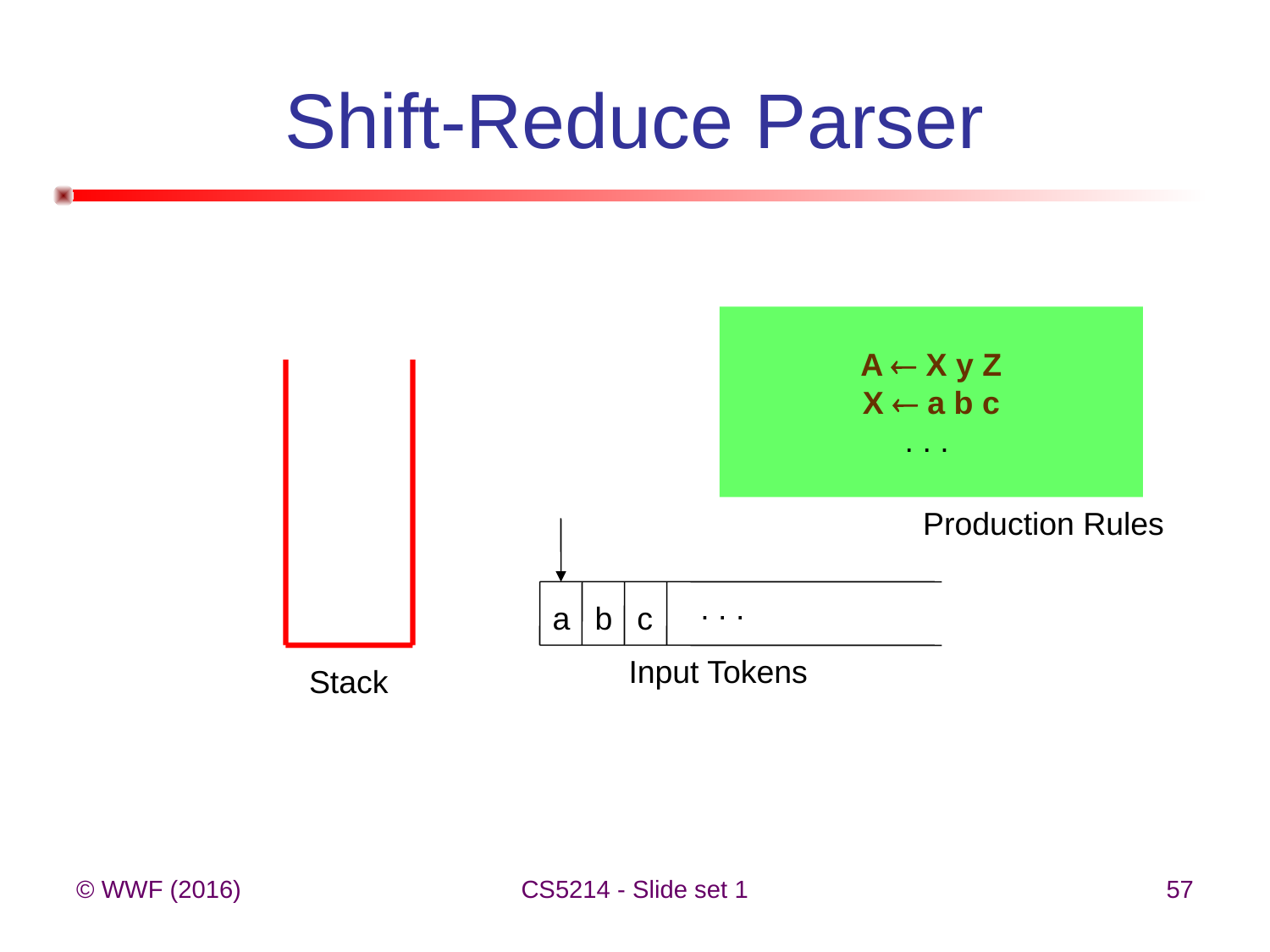

# Shift-Reduce Parser
A ← X y Z
X ← a b c
. . .

Production Rules

. . .
a
b
c

Input Tokens
Stack
© WWF (2016)
CS5214 - Slide set 1
57